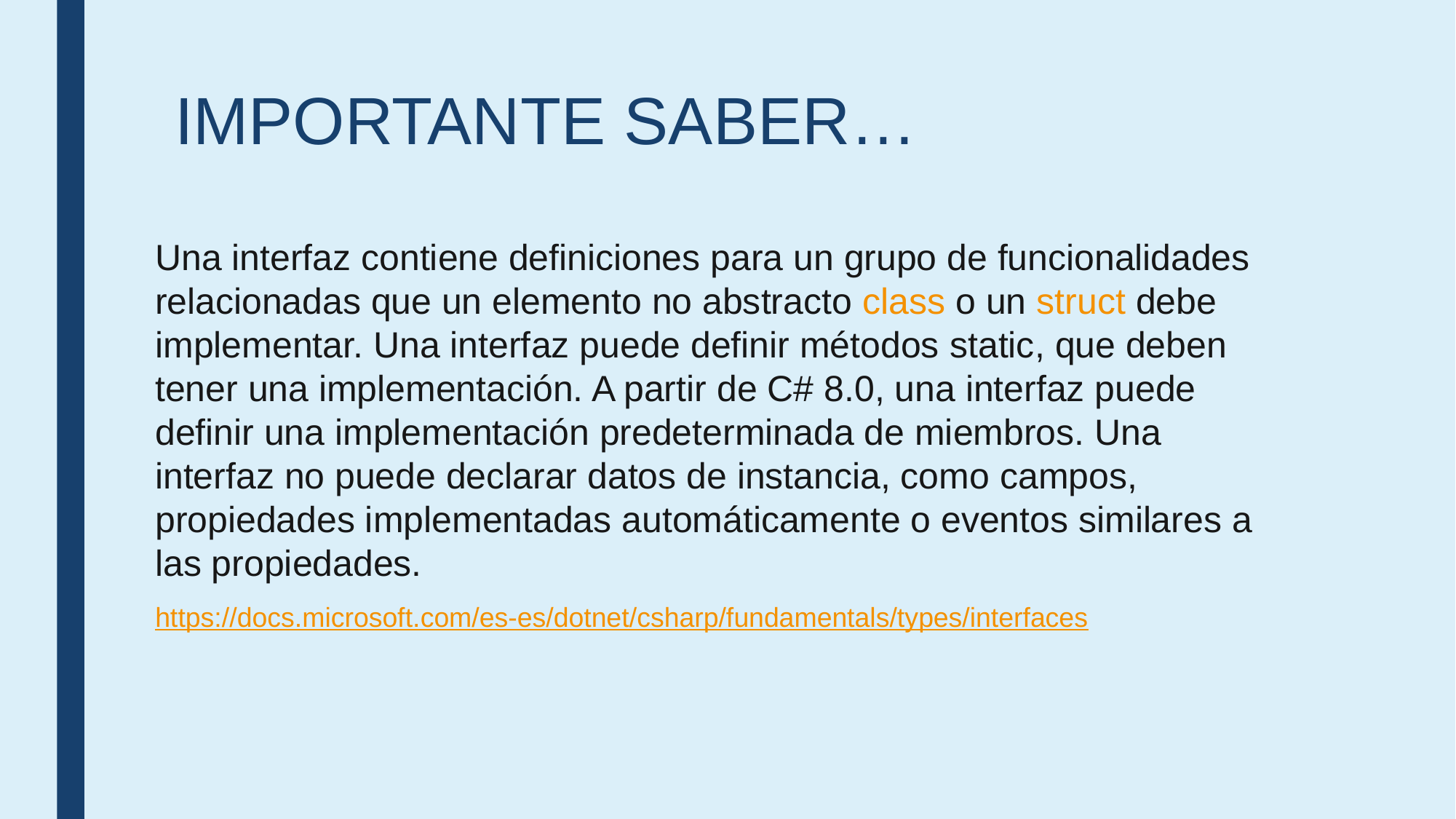

# IMPORTANTE SABER…
Una interfaz contiene definiciones para un grupo de funcionalidades relacionadas que un elemento no abstracto class o un struct debe implementar. Una interfaz puede definir métodos static, que deben tener una implementación. A partir de C# 8.0, una interfaz puede definir una implementación predeterminada de miembros. Una interfaz no puede declarar datos de instancia, como campos, propiedades implementadas automáticamente o eventos similares a las propiedades.

https://docs.microsoft.com/es-es/dotnet/csharp/fundamentals/types/interfaces